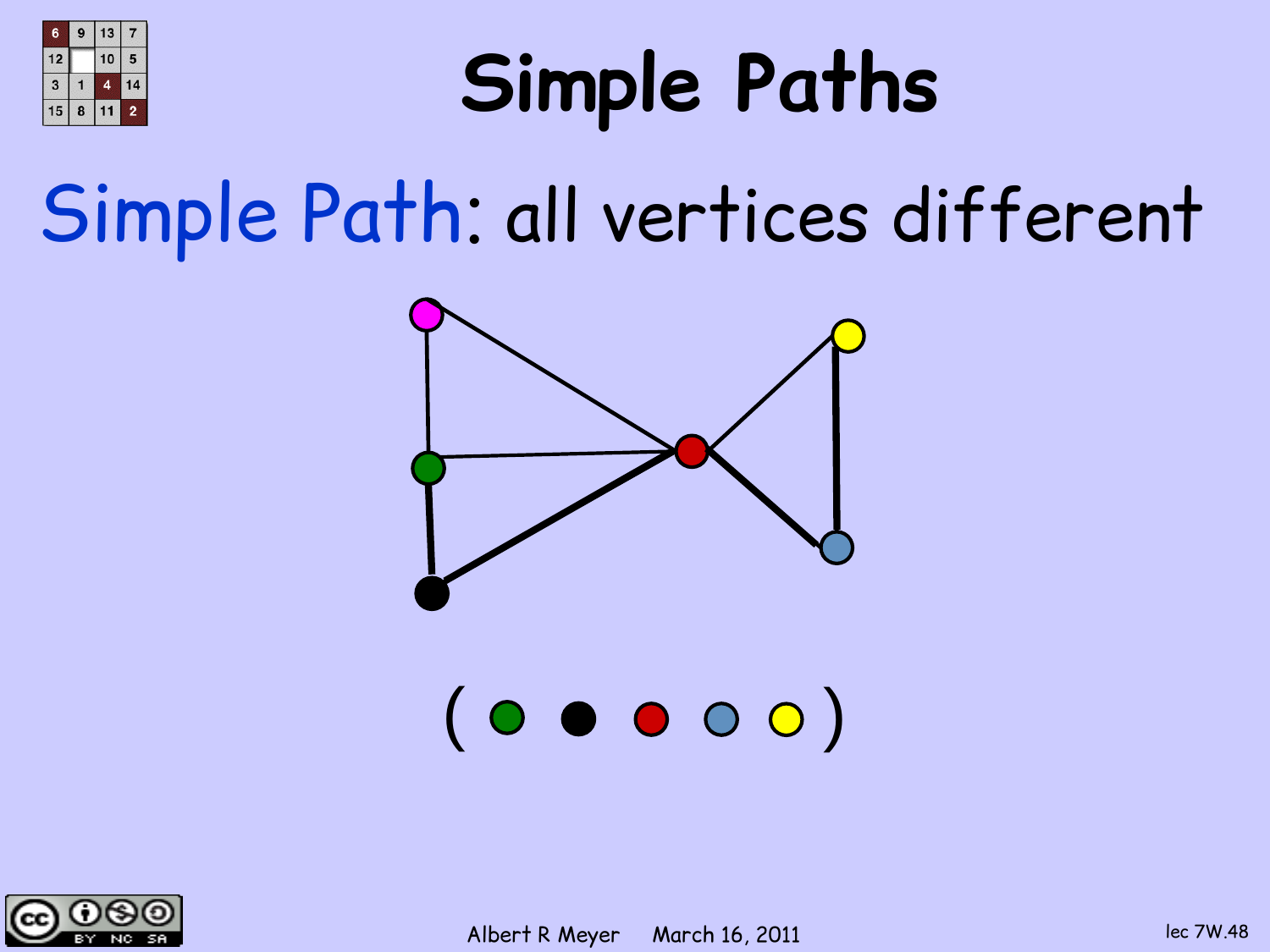

# Simple Paths
Simple Path: all vertices different

(

)

lec 7W.48